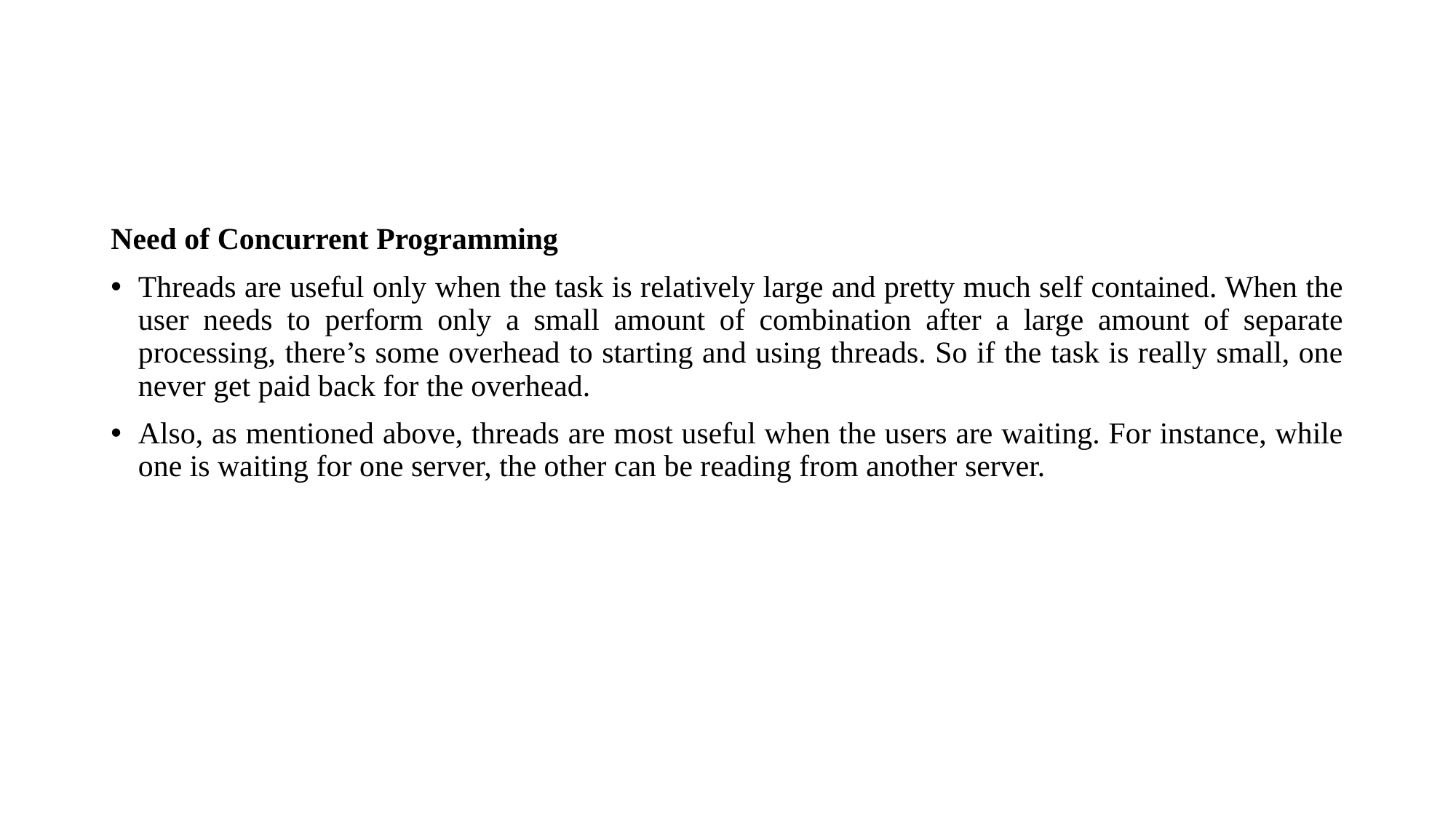

Need of Concurrent Programming
Threads are useful only when the task is relatively large and pretty much self contained. When the user needs to perform only a small amount of combination after a large amount of separate processing, there’s some overhead to starting and using threads. So if the task is really small, one never get paid back for the overhead.
Also, as mentioned above, threads are most useful when the users are waiting. For instance, while one is waiting for one server, the other can be reading from another server.